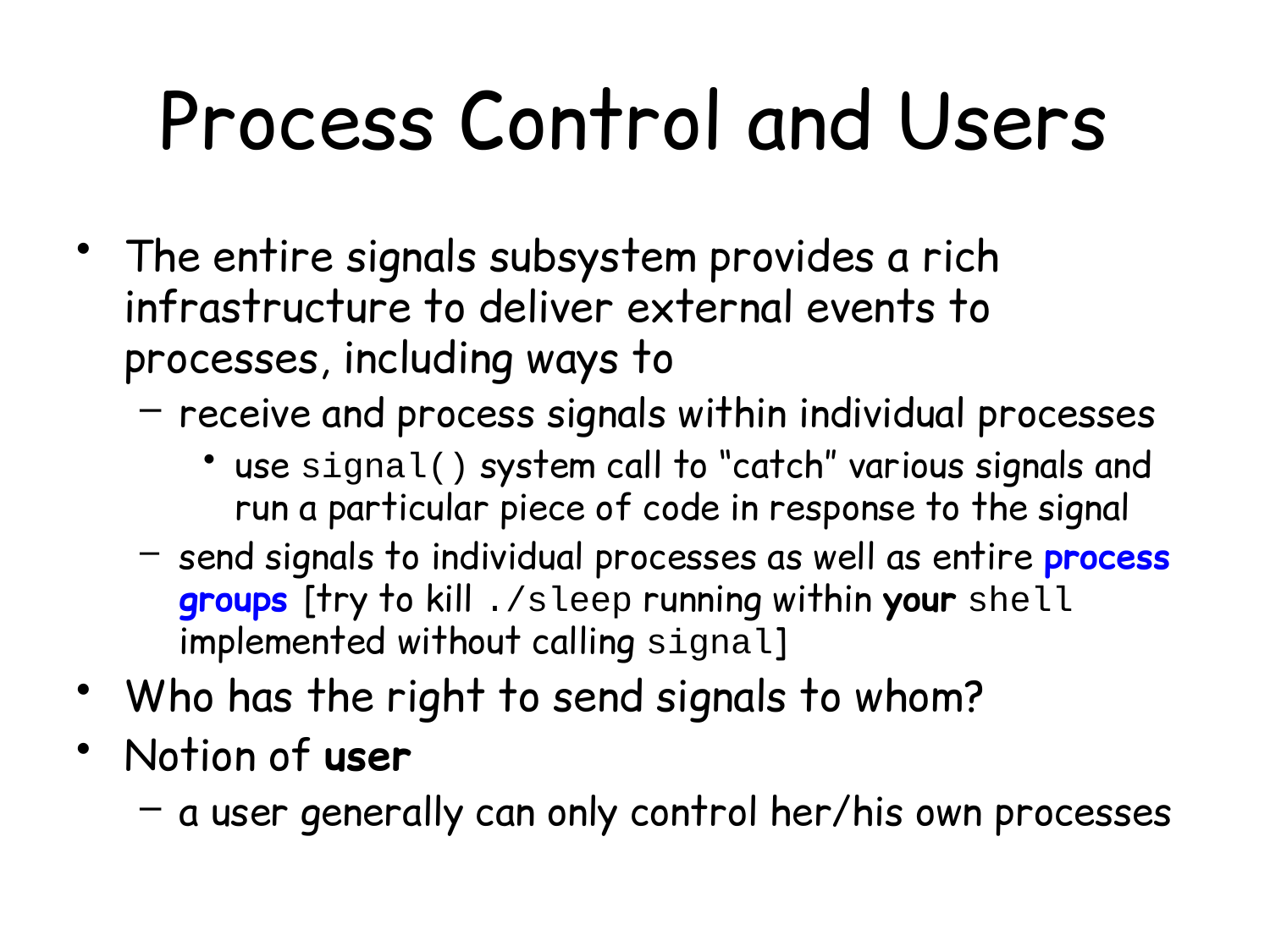

# Process Control and Users
The entire signals subsystem provides a rich infrastructure to deliver external events to processes, including ways to
receive and process signals within individual processes
use signal() system call to “catch” various signals and run a particular piece of code in response to the signal
send signals to individual processes as well as entire process groups [try to kill ./sleep running within your shell implemented without calling signal]
Who has the right to send signals to whom?
Notion of user
a user generally can only control her/his own processes